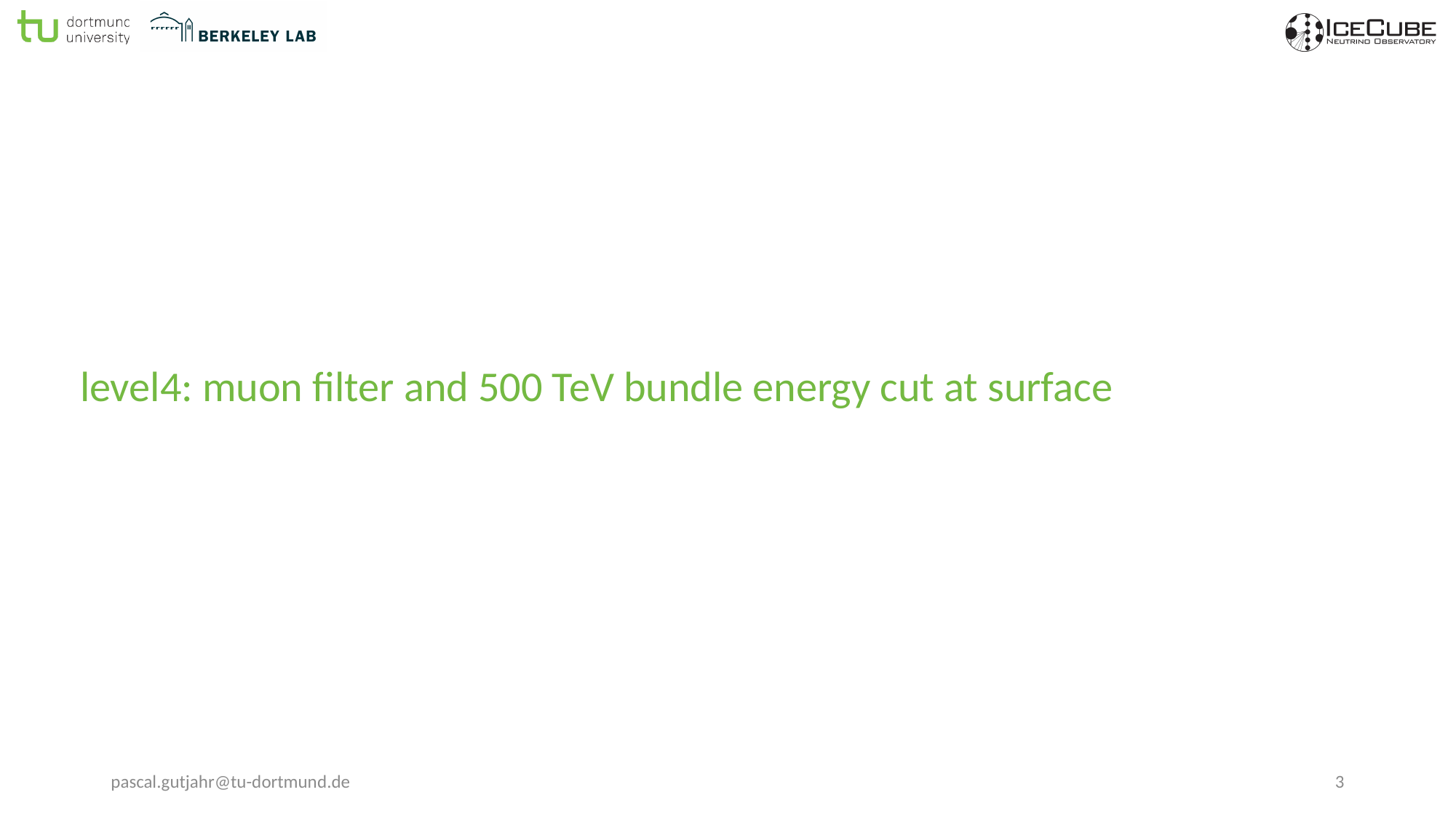

# level4: muon filter and 500 TeV bundle energy cut at surface
pascal.gutjahr@tu-dortmund.de
3